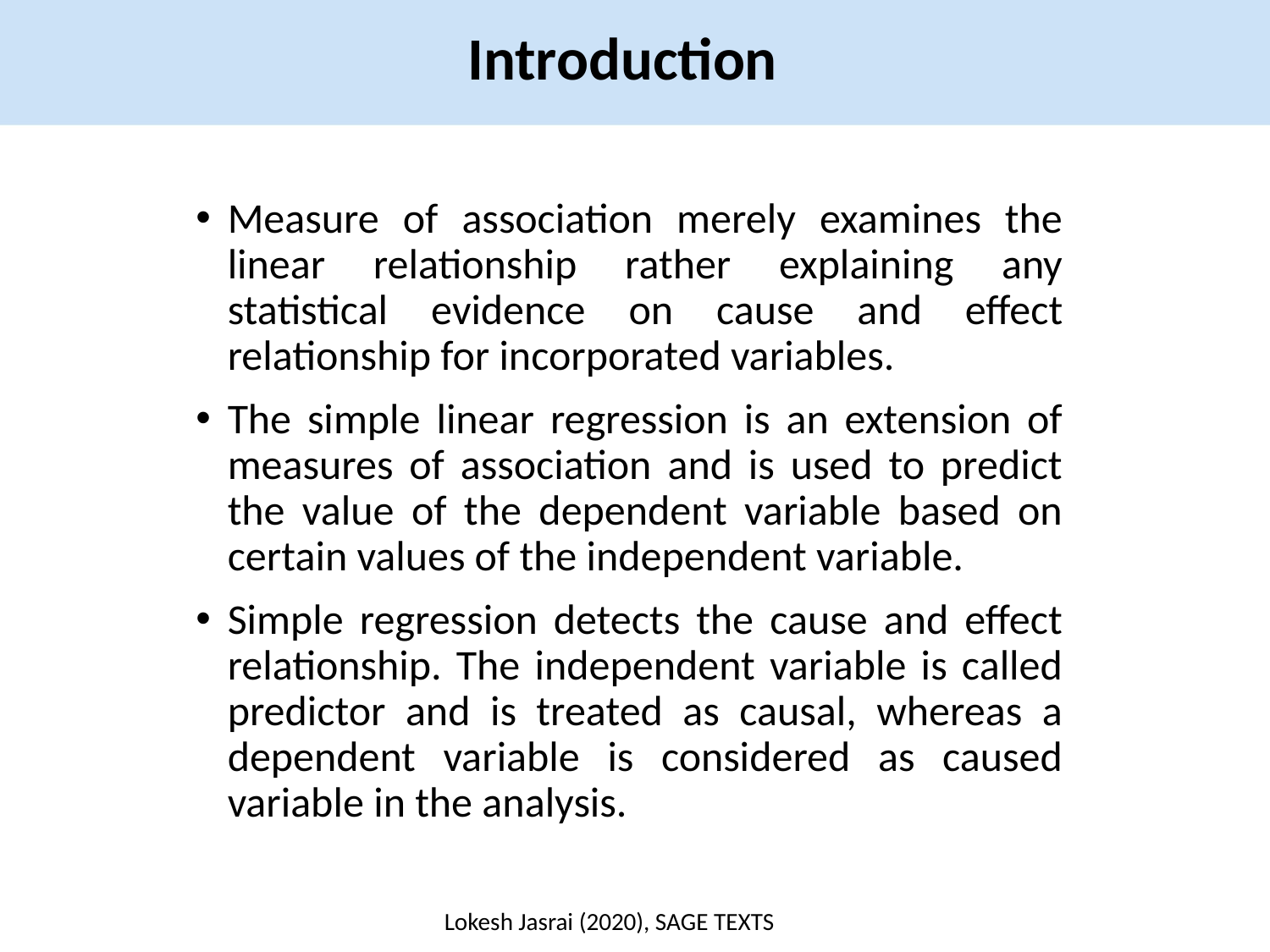

Introduction
Measure of association merely examines the linear relationship rather explaining any statistical evidence on cause and effect relationship for incorporated variables.
The simple linear regression is an extension of measures of association and is used to predict the value of the dependent variable based on certain values of the independent variable.
Simple regression detects the cause and effect relationship. The independent variable is called predictor and is treated as causal, whereas a dependent variable is considered as caused variable in the analysis.

Lokesh Jasrai (2020), SAGE TEXTS